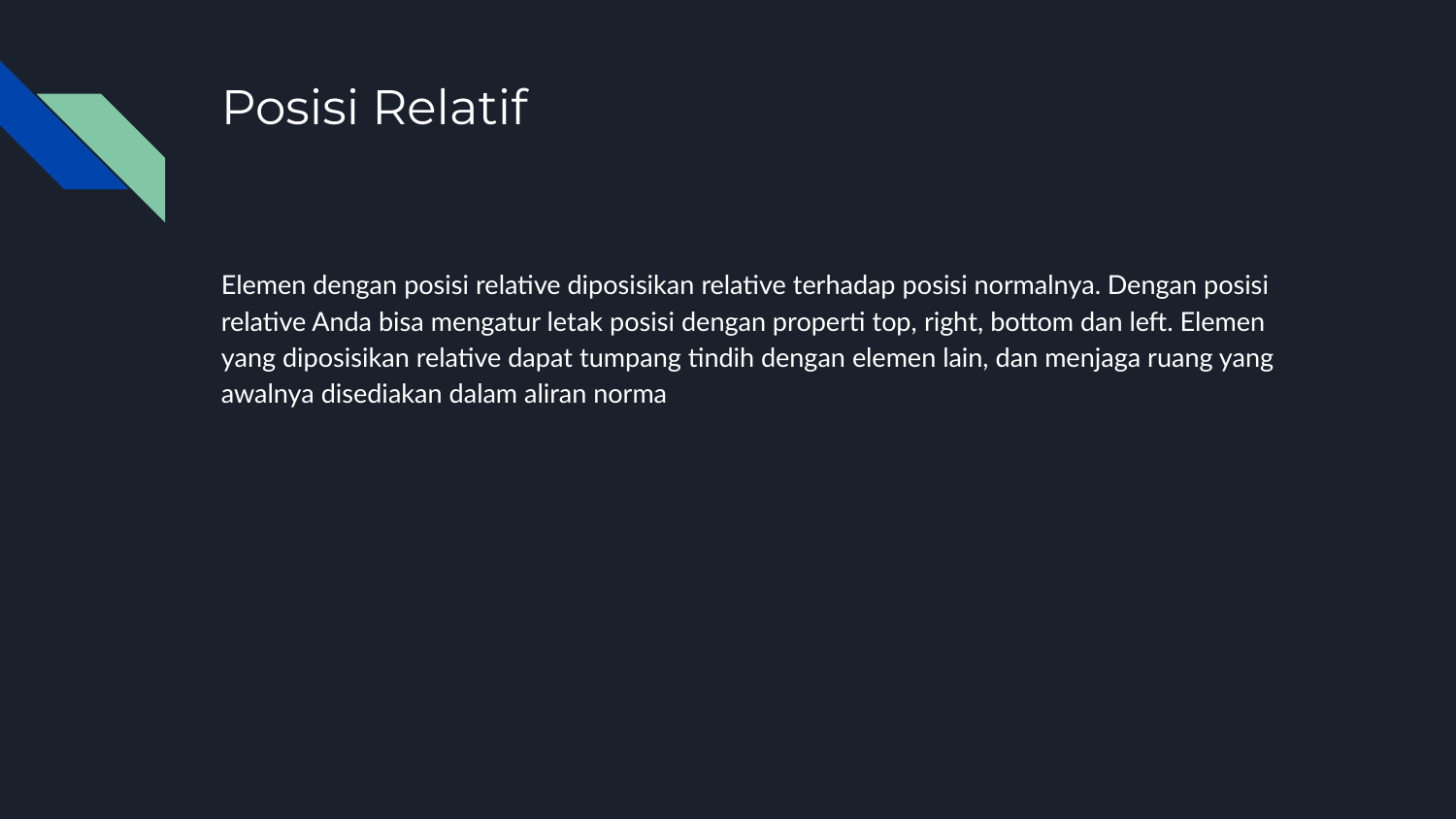

# Posisi Relatif
Elemen dengan posisi relative diposisikan relative terhadap posisi normalnya. Dengan posisi relative Anda bisa mengatur letak posisi dengan properti top, right, bottom dan left. Elemen yang diposisikan relative dapat tumpang tindih dengan elemen lain, dan menjaga ruang yang awalnya disediakan dalam aliran norma